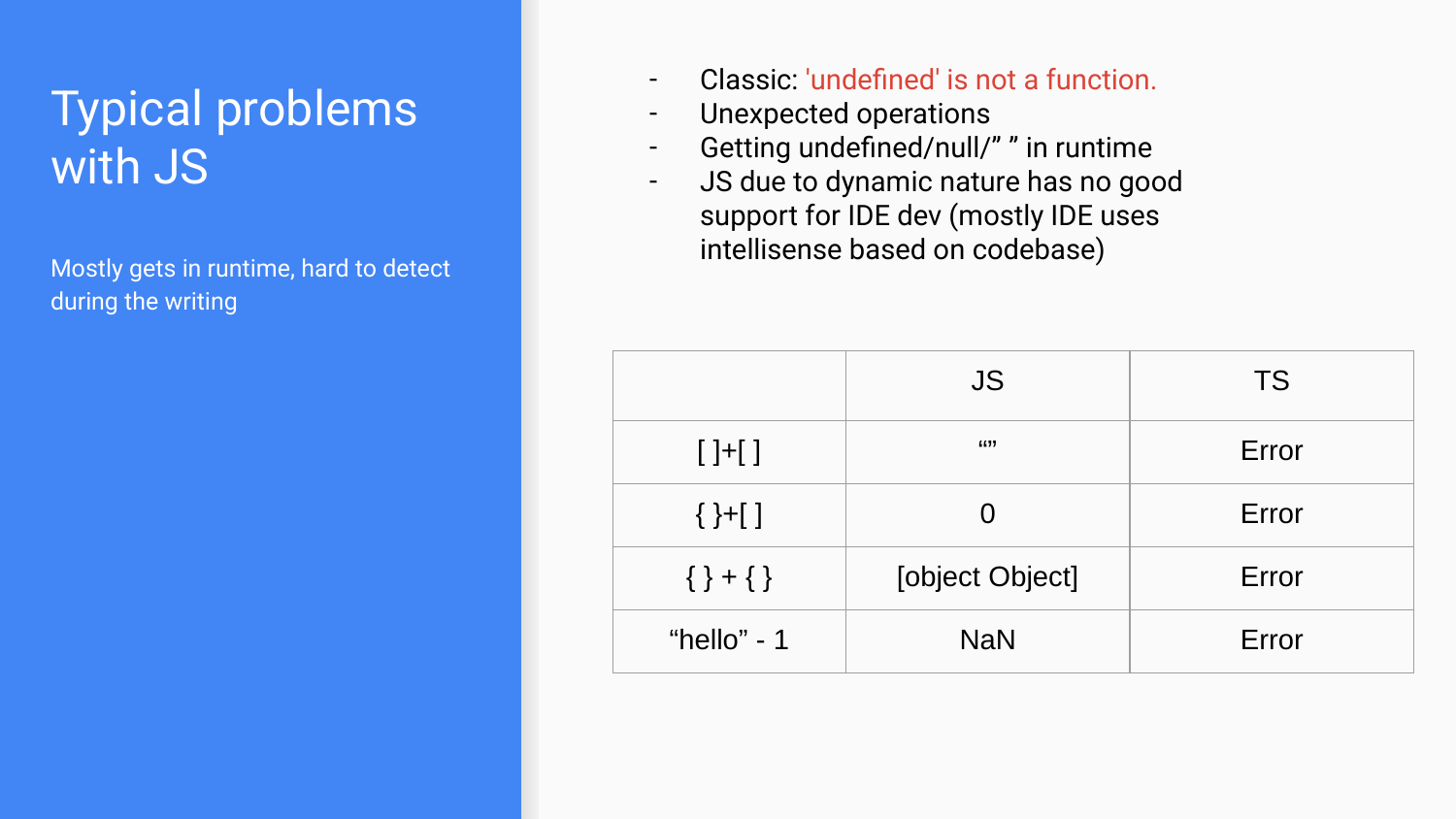

Classic: 'undefined' is not a function.
Unexpected operations
Getting undefined/null/” ” in runtime
JS due to dynamic nature has no good support for IDE dev (mostly IDE uses intellisense based on codebase)
# Typical problems with JS
Mostly gets in runtime, hard to detect during the writing
|  | JS | TS |
| --- | --- | --- |
| [ ]+[ ] | “” | Error |
| { }+[ ] | 0 | Error |
| { } + { } | [object Object] | Error |
| “hello” - 1 | NaN | Error |